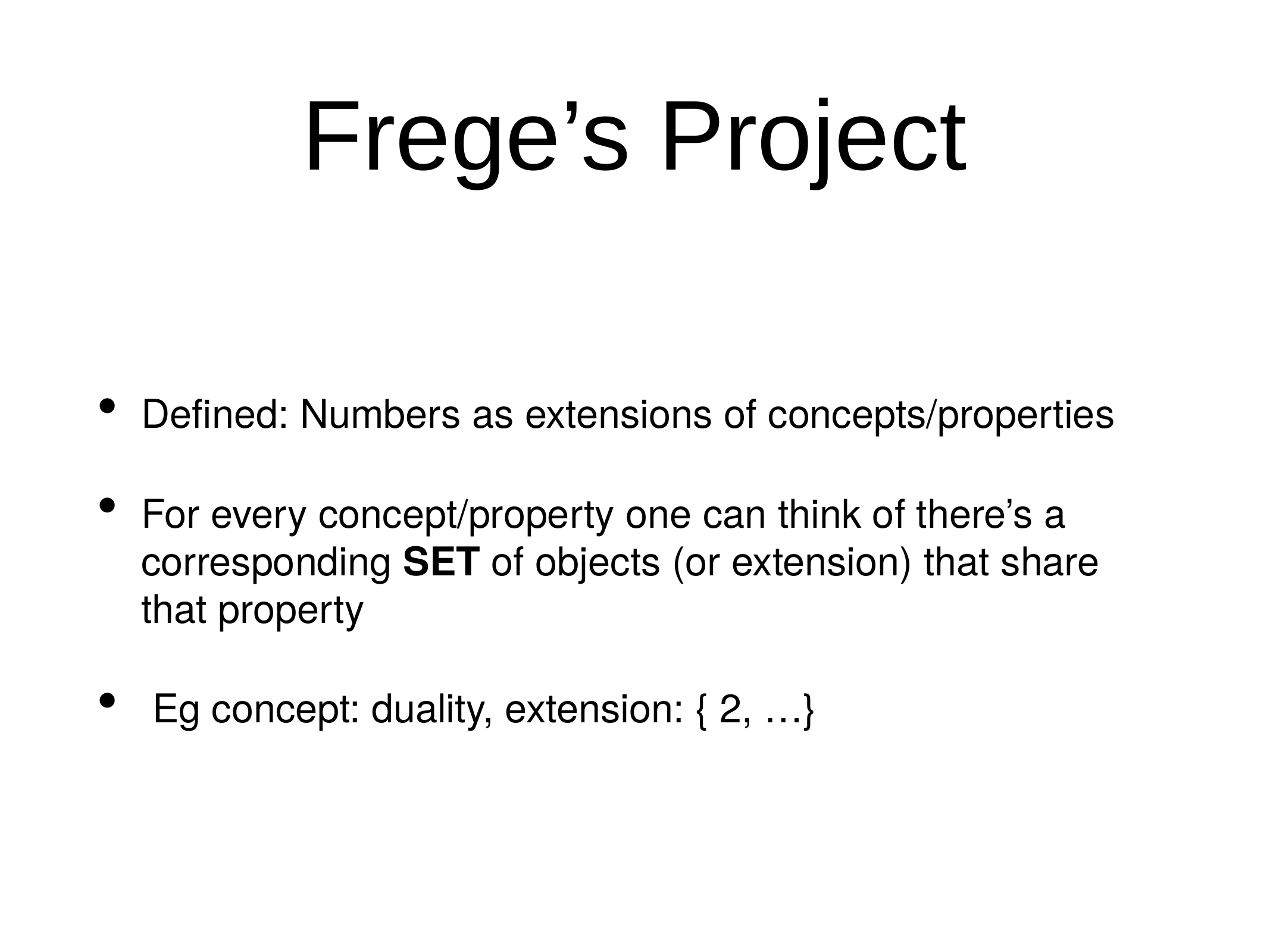

# Frege’s Project
Defined: Numbers as extensions of concepts/properties
For every concept/property one can think of there’s a corresponding SET of objects (or extension) that share that property
 Eg concept: duality, extension: { 2, …}